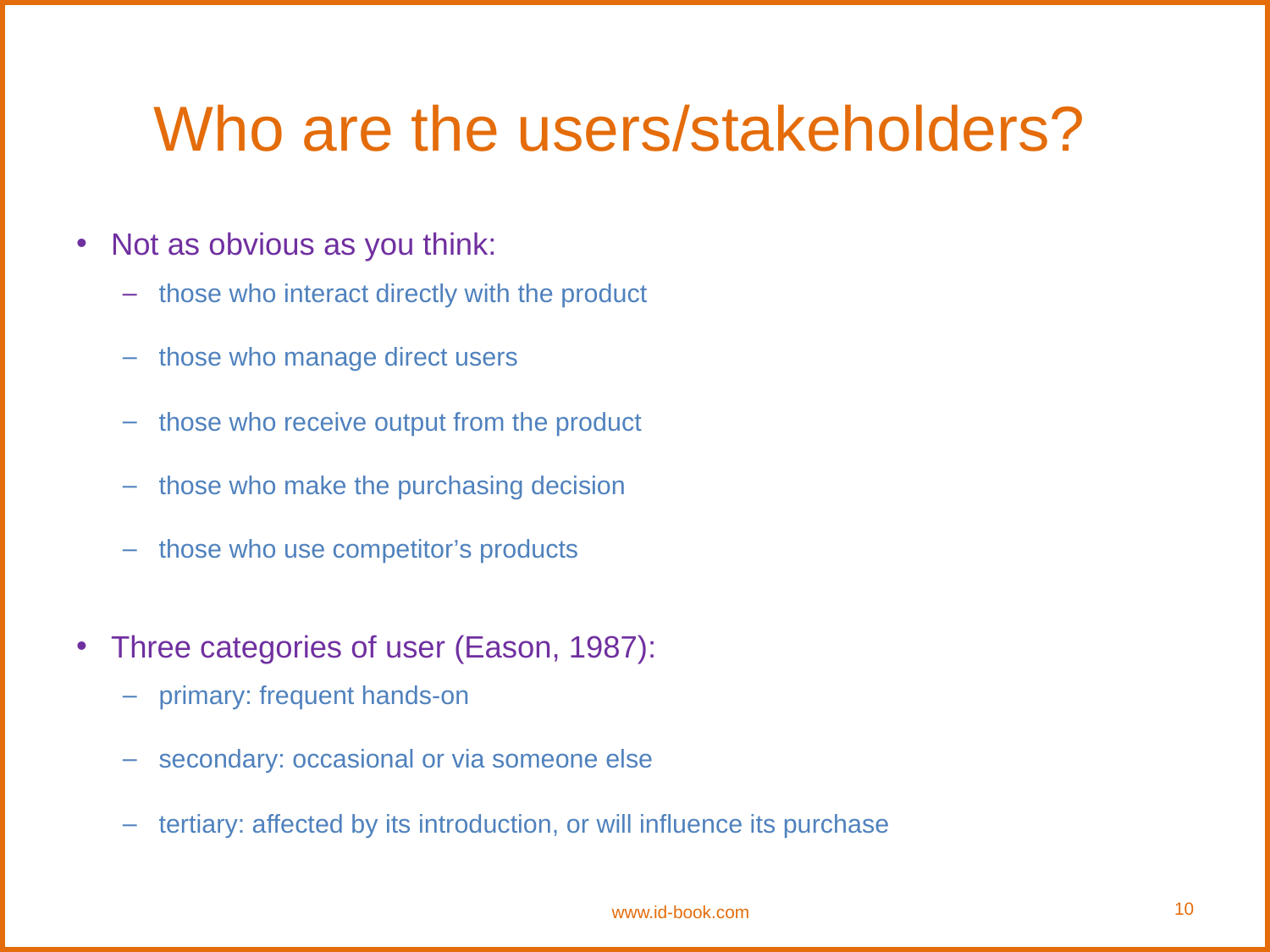

# Who are the users/stakeholders?
Not as obvious as you think:

 those who interact directly with the product

 those who manage direct users

 those who receive output from the product

 those who make the purchasing decision

 those who use competitor’s products

Three categories of user (Eason, 1987):

 primary: frequent hands-on

 secondary: occasional or via someone else

 tertiary: affected by its introduction, or will influence its purchase

10
www.id-book.com